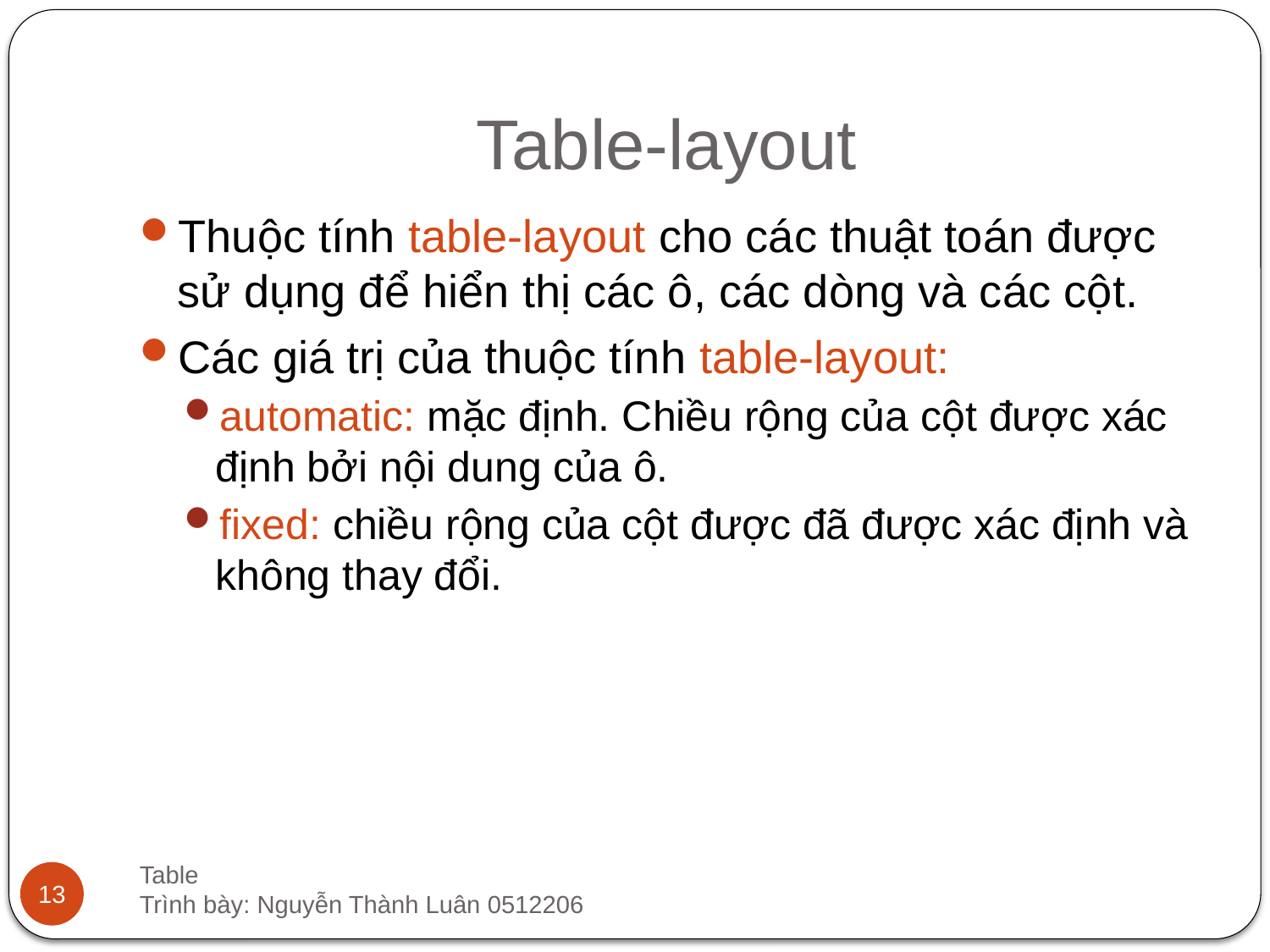

# Table-layout
Thuộc tính table-layout cho các thuật toán được sử dụng để hiển thị các ô, các dòng và các cột.
Các giá trị của thuộc tính table-layout:
automatic: mặc định. Chiều rộng của cột được xác định bởi nội dung của ô.
fixed: chiều rộng của cột được đã được xác định và không thay đổi.

Table
Trình bày: Nguyễn Thành Luân 0512206

13